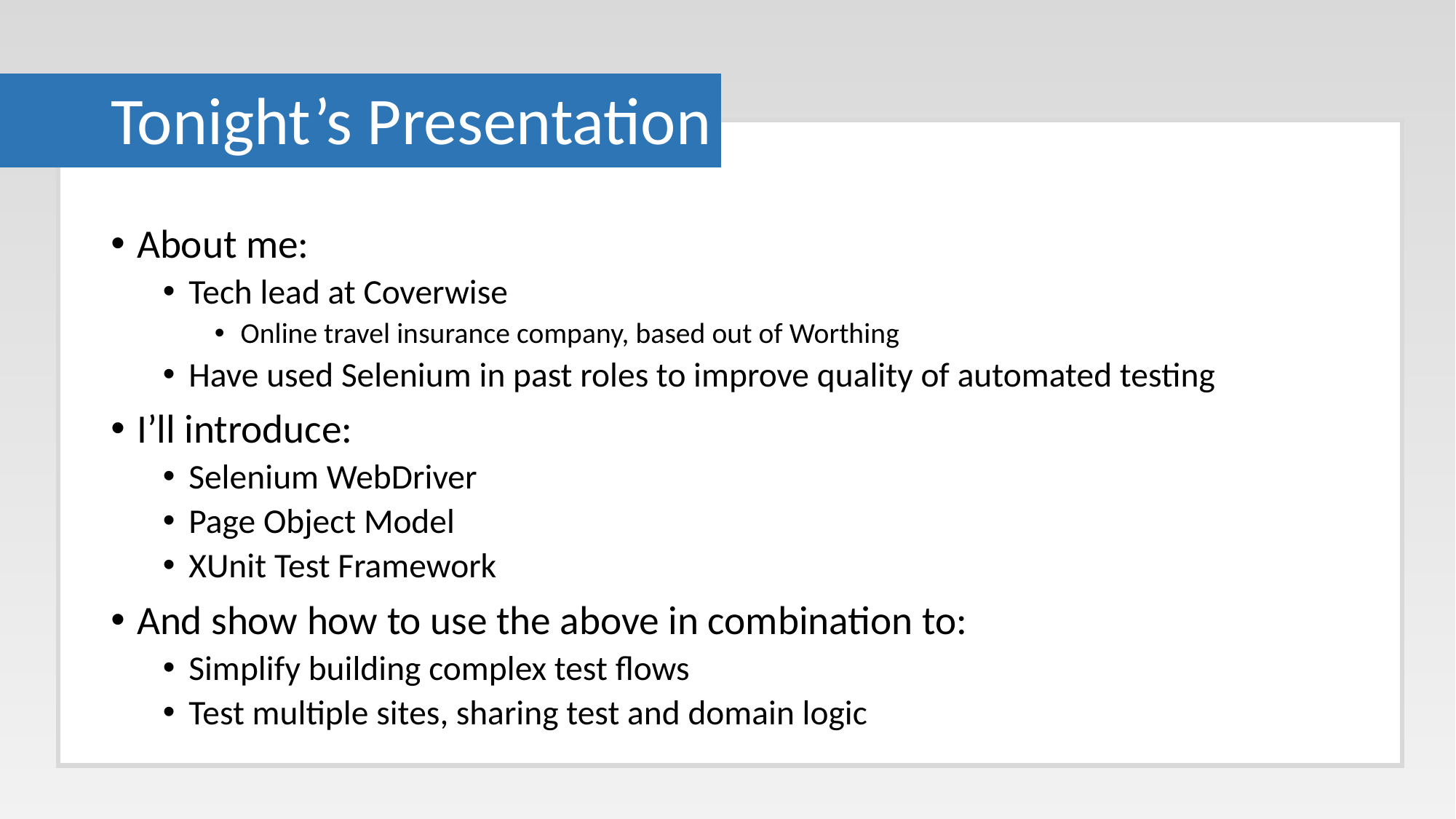

# Tonight’s Presentation

About me:
Tech lead at Coverwise
Online travel insurance company, based out of Worthing
Have used Selenium in past roles to improve quality of automated testing
I’ll introduce:
Selenium WebDriver
Page Object Model
XUnit Test Framework
And show how to use the above in combination to:
Simplify building complex test flows
Test multiple sites, sharing test and domain logic